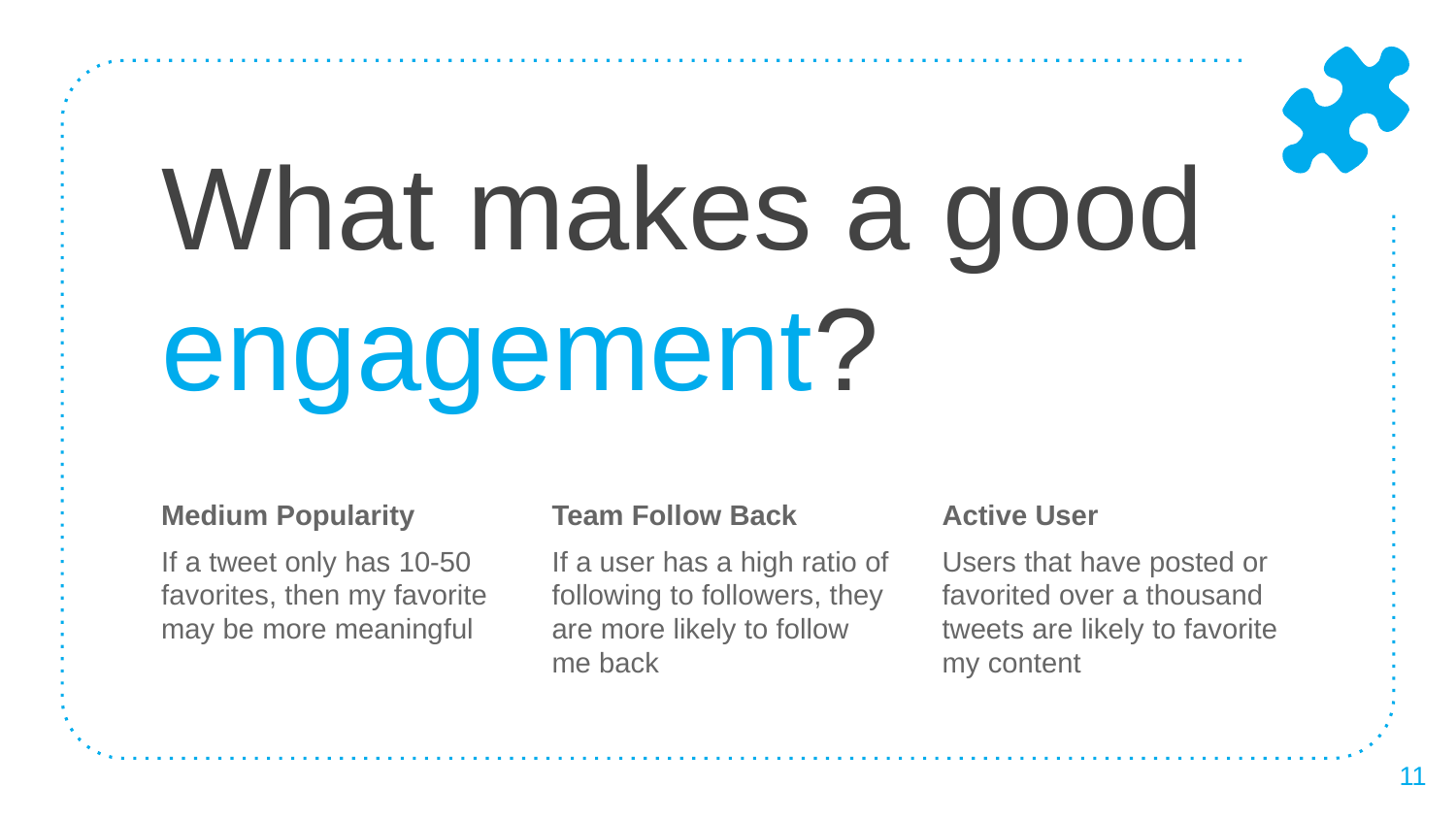

# What makes a good engagement?
Medium Popularity
If a tweet only has 10-50 favorites, then my favorite may be more meaningful
Team Follow Back
If a user has a high ratio of following to followers, they are more likely to follow me back
Active User
Users that have posted or favorited over a thousand tweets are likely to favorite my content

11